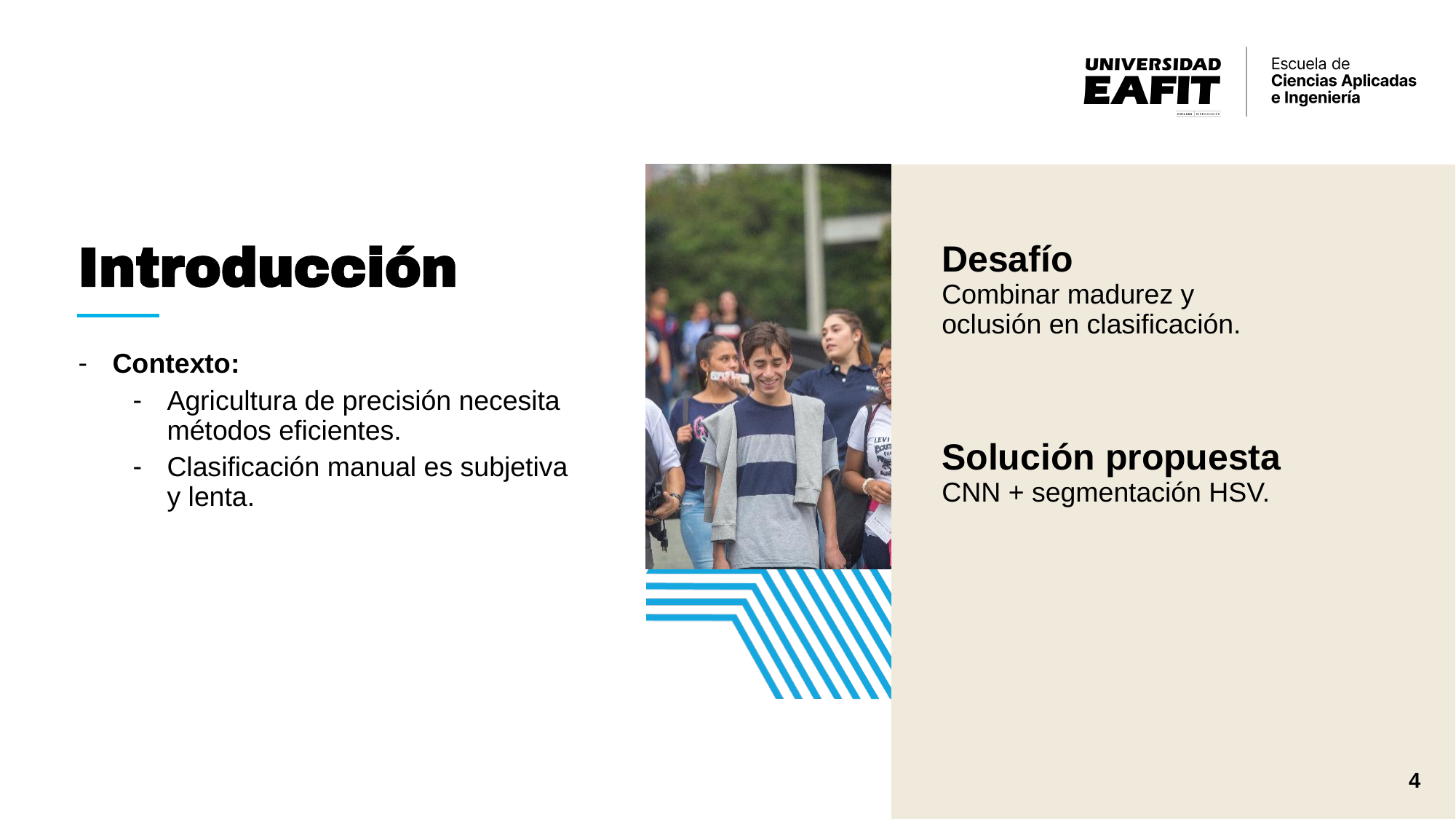

# Introducción
Desafío
Combinar madurez y oclusión en clasificación.
Contexto:
Agricultura de precisión necesita métodos eficientes.
Clasificación manual es subjetiva y lenta.
Solución propuesta
CNN + segmentación HSV.
4